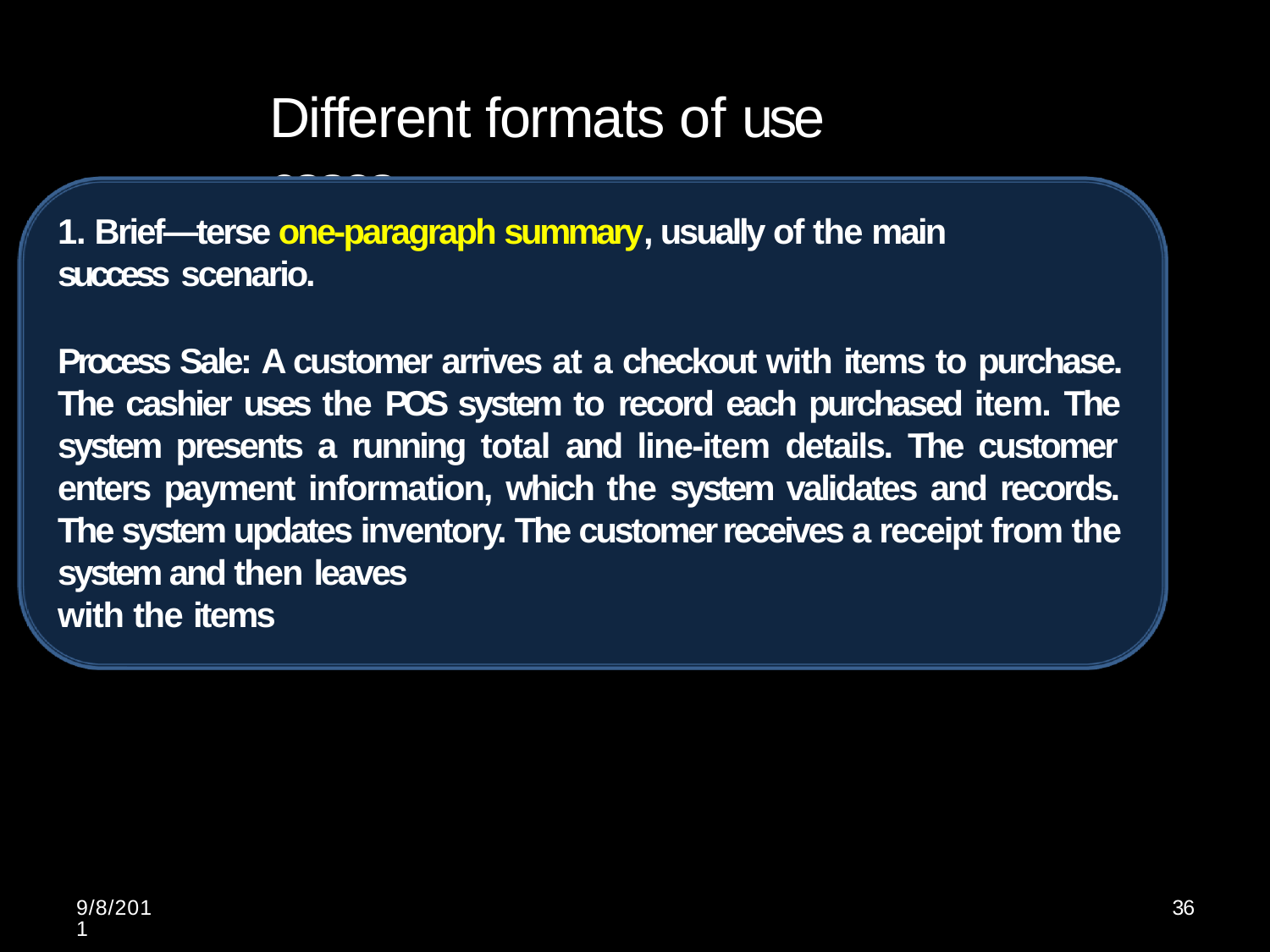

# Different formats of use cases :

1. Brief—terse one-paragraph summary, usually of the main success  scenario.

Process Sale: A customer arrives at a checkout with items to purchase.  The cashier uses the POS system to record each purchased item. The  system presents a running total and line-item details. The customer  enters payment information, which the system validates and records.  The system updates inventory. The customer receives a receipt from the  system and then leaves
with the items
9/8/2011
36